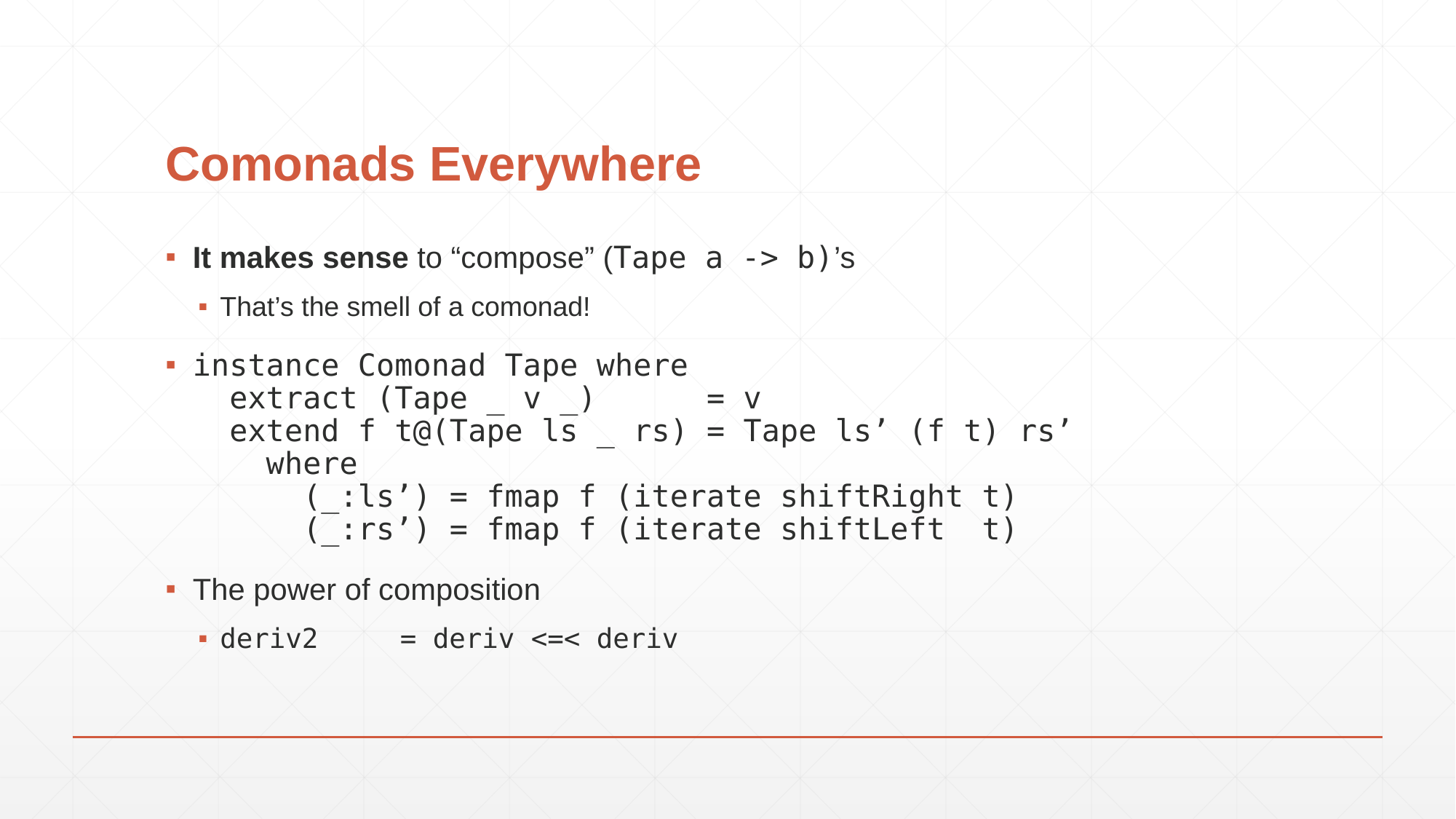

# Comonads Everywhere
It makes sense to “compose” (Tape a -> b)’s
That’s the smell of a comonad!
instance Comonad Tape where
  extract (Tape _ v _)      = v
  extend f t@(Tape ls _ rs) = Tape ls’ (f t) rs’
    where
      (_:ls’) = fmap f (iterate shiftRight t)
      (_:rs’) = fmap f (iterate shiftLeft  t)
The power of composition
deriv2     = deriv <=< deriv